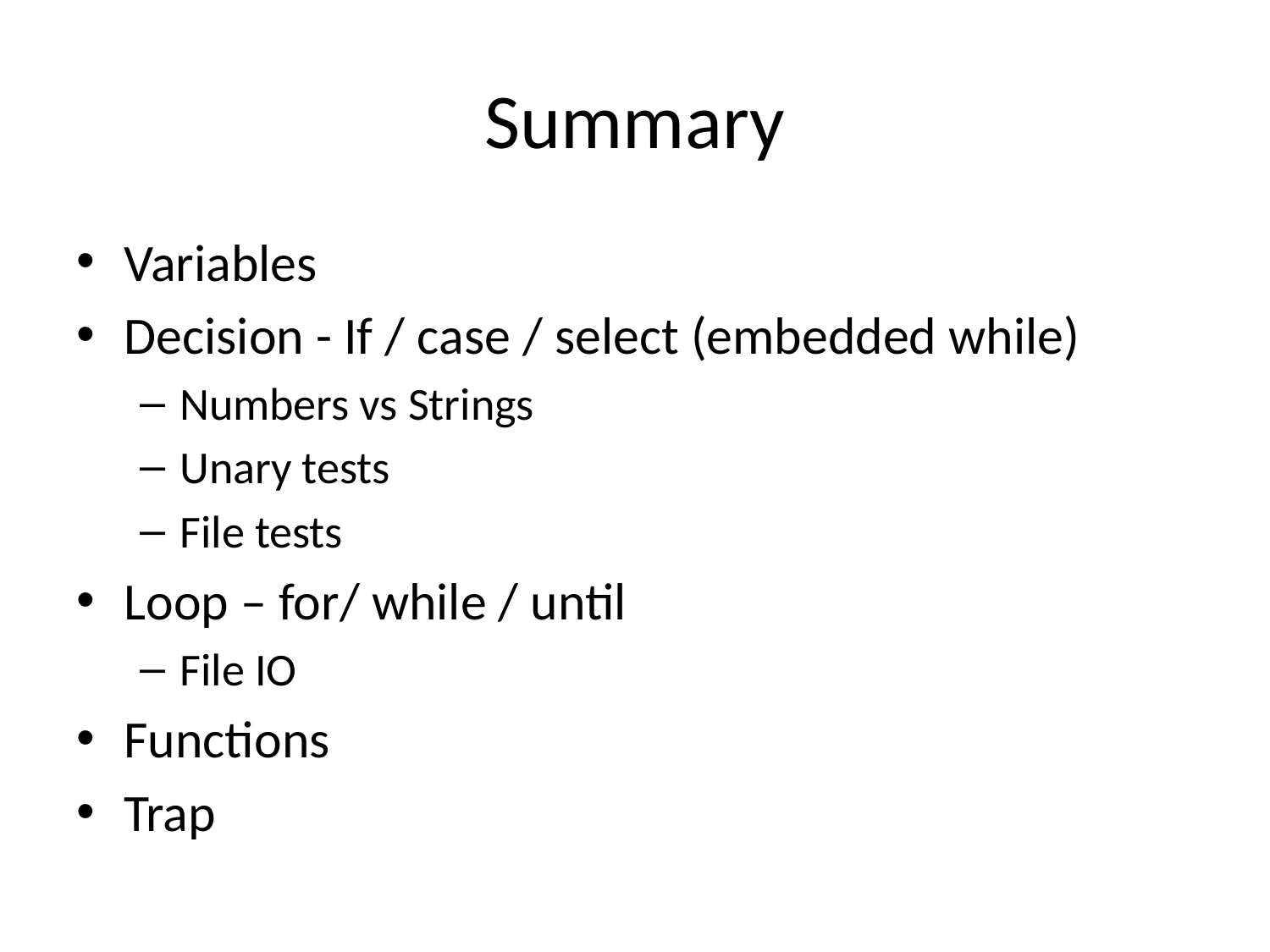

# Summary
Variables
Decision - If / case / select (embedded while)
Numbers vs Strings
Unary tests
File tests
Loop – for/ while / until
File IO
Functions
Trap